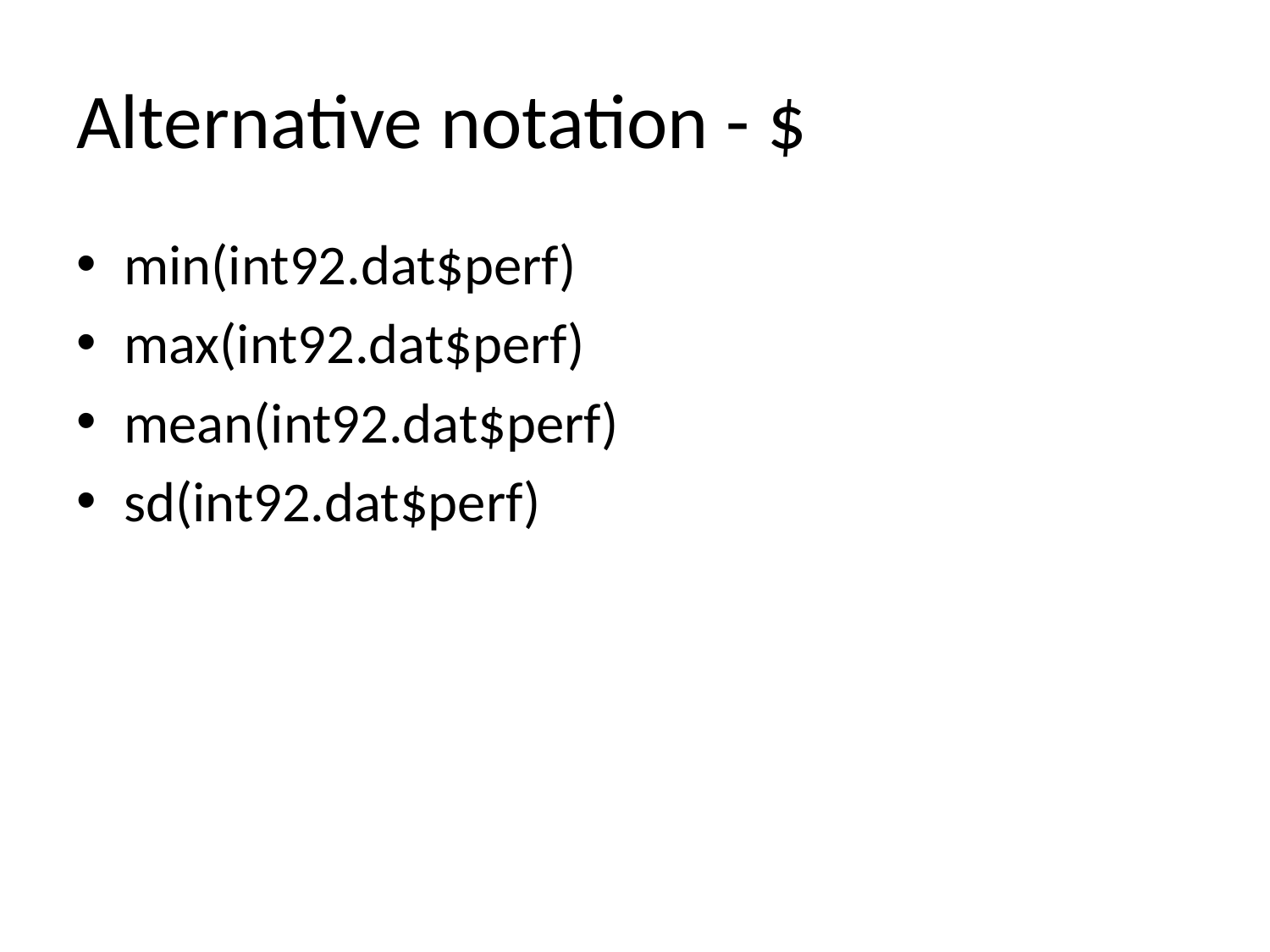

# Alternative notation - $
min(int92.dat$perf)
max(int92.dat$perf)
mean(int92.dat$perf)
sd(int92.dat$perf)